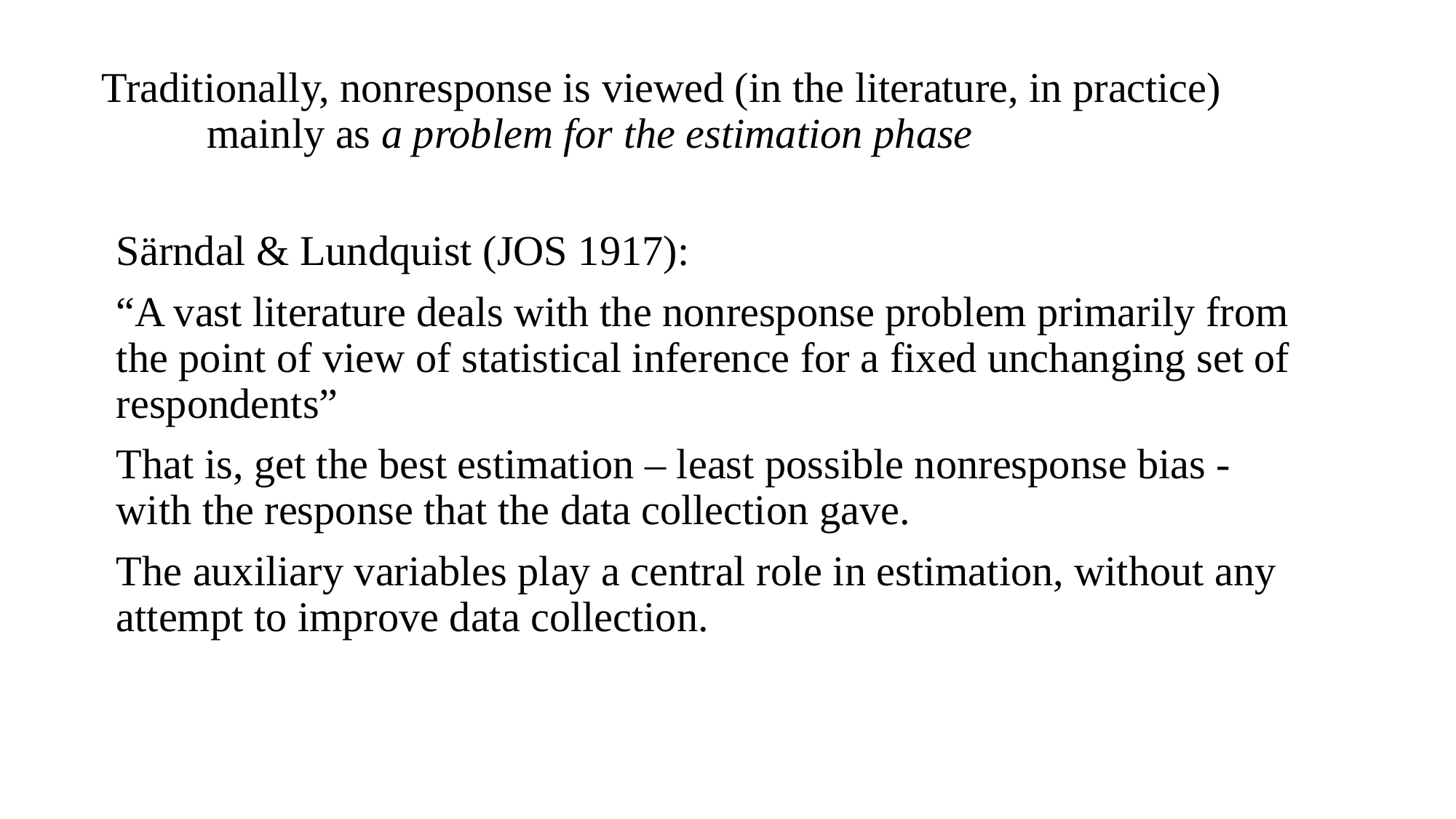

# Traditionally, nonresponse is viewed (in the literature, in practice) mainly as a problem for the estimation phase
Särndal & Lundquist (JOS 1917):
“A vast literature deals with the nonresponse problem primarily from the point of view of statistical inference for a fixed unchanging set of respondents”
That is, get the best estimation – least possible nonresponse bias -     with the response that the data collection gave.
The auxiliary variables play a central role in estimation, without any attempt to improve data collection.